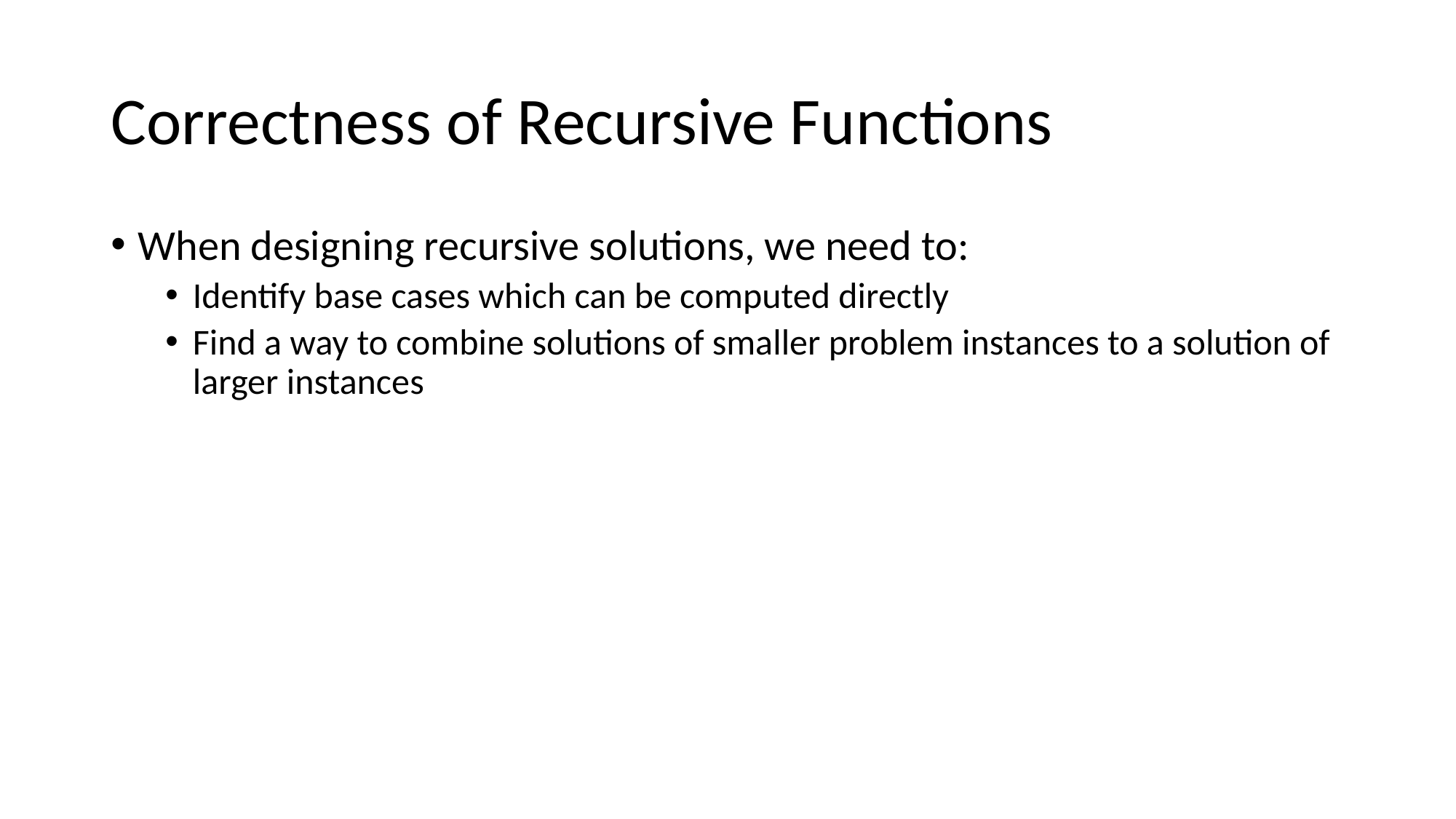

# Correctness of Recursive Functions
When designing recursive solutions, we need to:
Identify base cases which can be computed directly
Find a way to combine solutions of smaller problem instances to a solution of larger instances